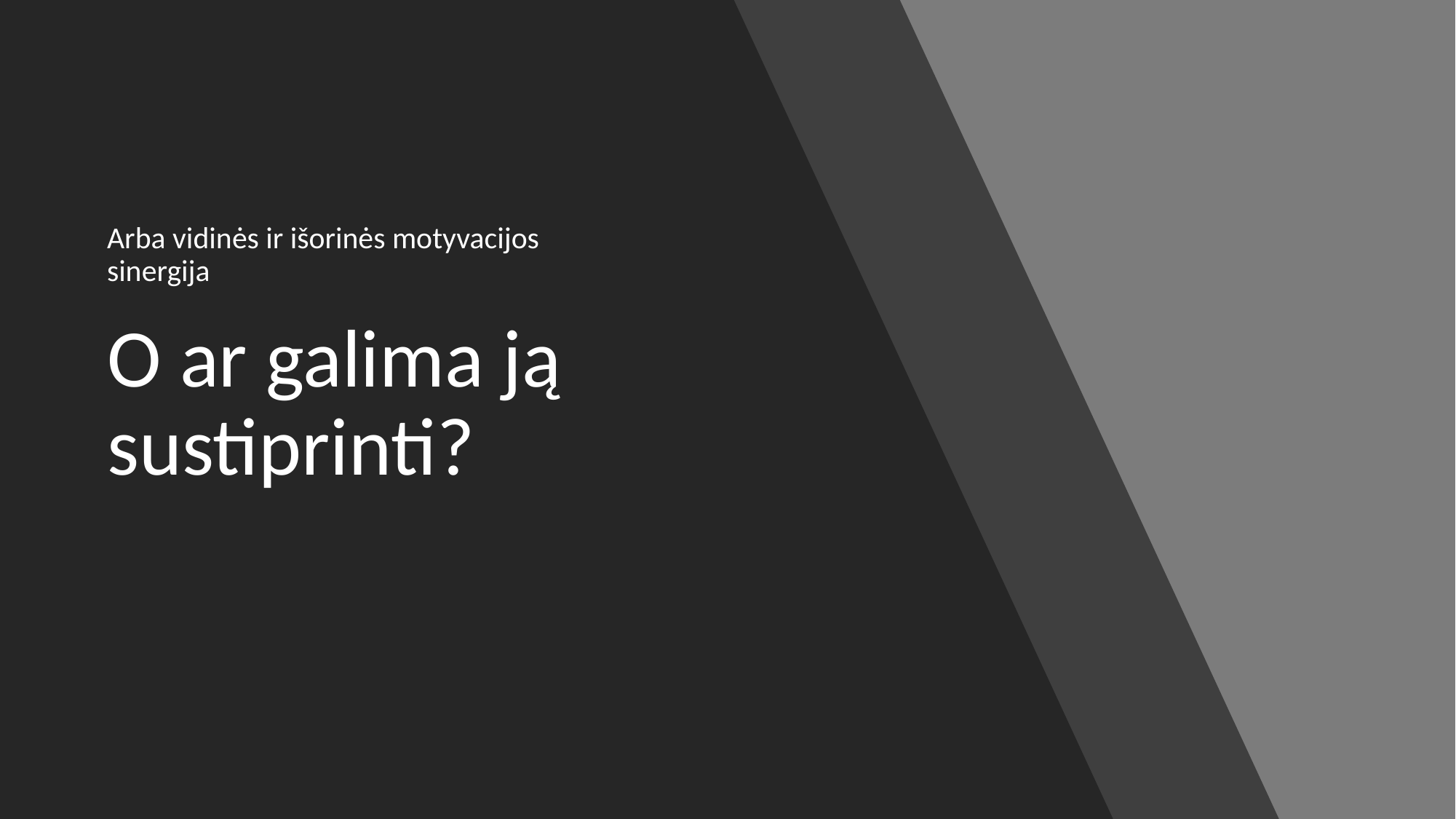

Arba vidinės ir išorinės motyvacijos sinergija
# O ar galima ją sustiprinti?